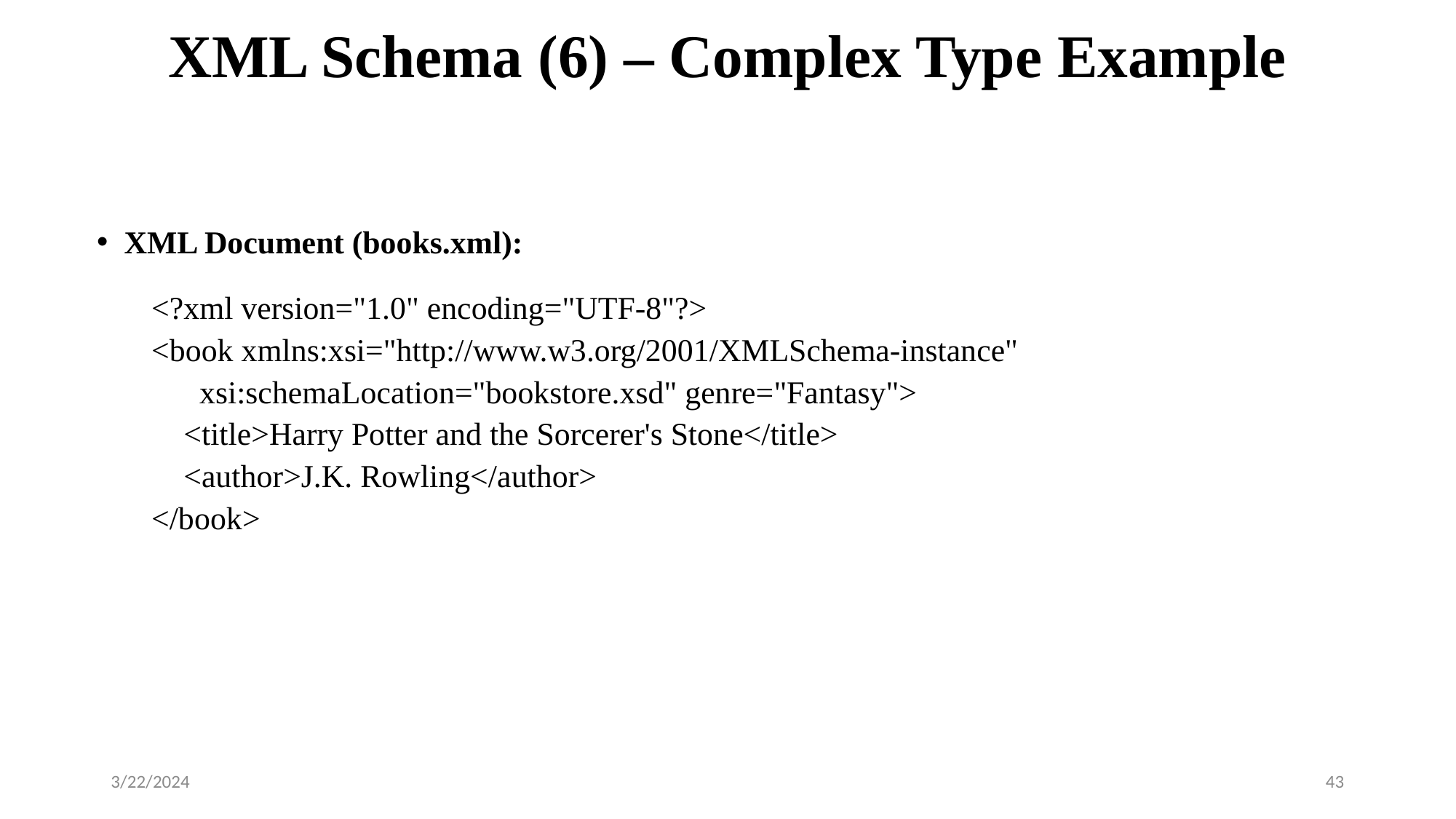

# XML Schema (6) – Complex Type Example
XML Document (books.xml):

<?xml version="1.0" encoding="UTF-8"?>
<book xmlns:xsi="http://www.w3.org/2001/XMLSchema-instance"
      xsi:schemaLocation="bookstore.xsd" genre="Fantasy">
    <title>Harry Potter and the Sorcerer's Stone</title>
    <author>J.K. Rowling</author>
</book>

3/22/2024
43